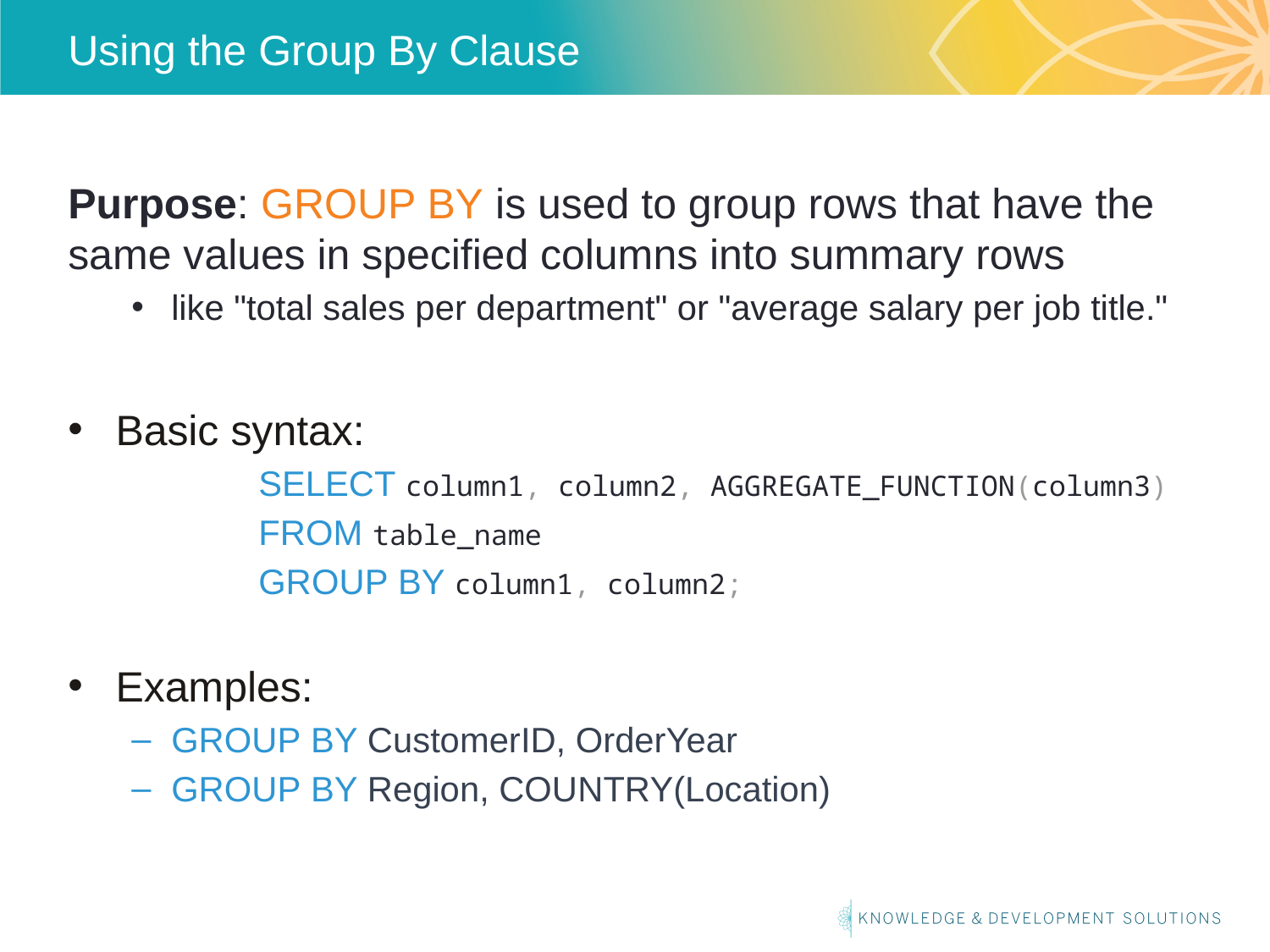

# Using the Group By Clause
Purpose: GROUP BY is used to group rows that have the same values in specified columns into summary rows
like "total sales per department" or "average salary per job title."

Basic syntax:
	SELECT column1, column2, AGGREGATE_FUNCTION(column3)
	FROM table_name
	GROUP BY column1, column2;

Examples:
GROUP BY CustomerID, OrderYear
GROUP BY Region, COUNTRY(Location)